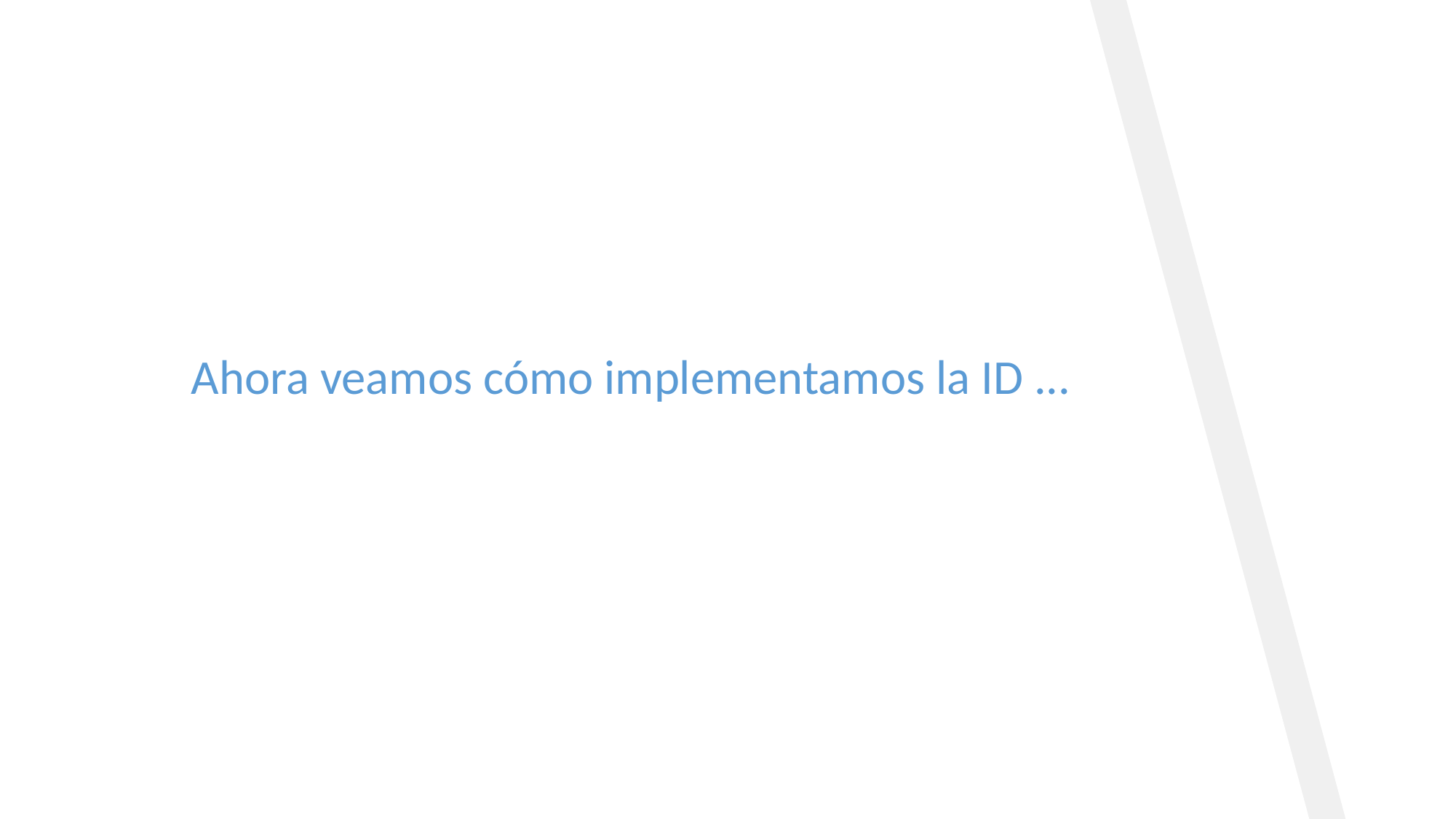

Ahora veamos cómo implementamos la ID ...
26